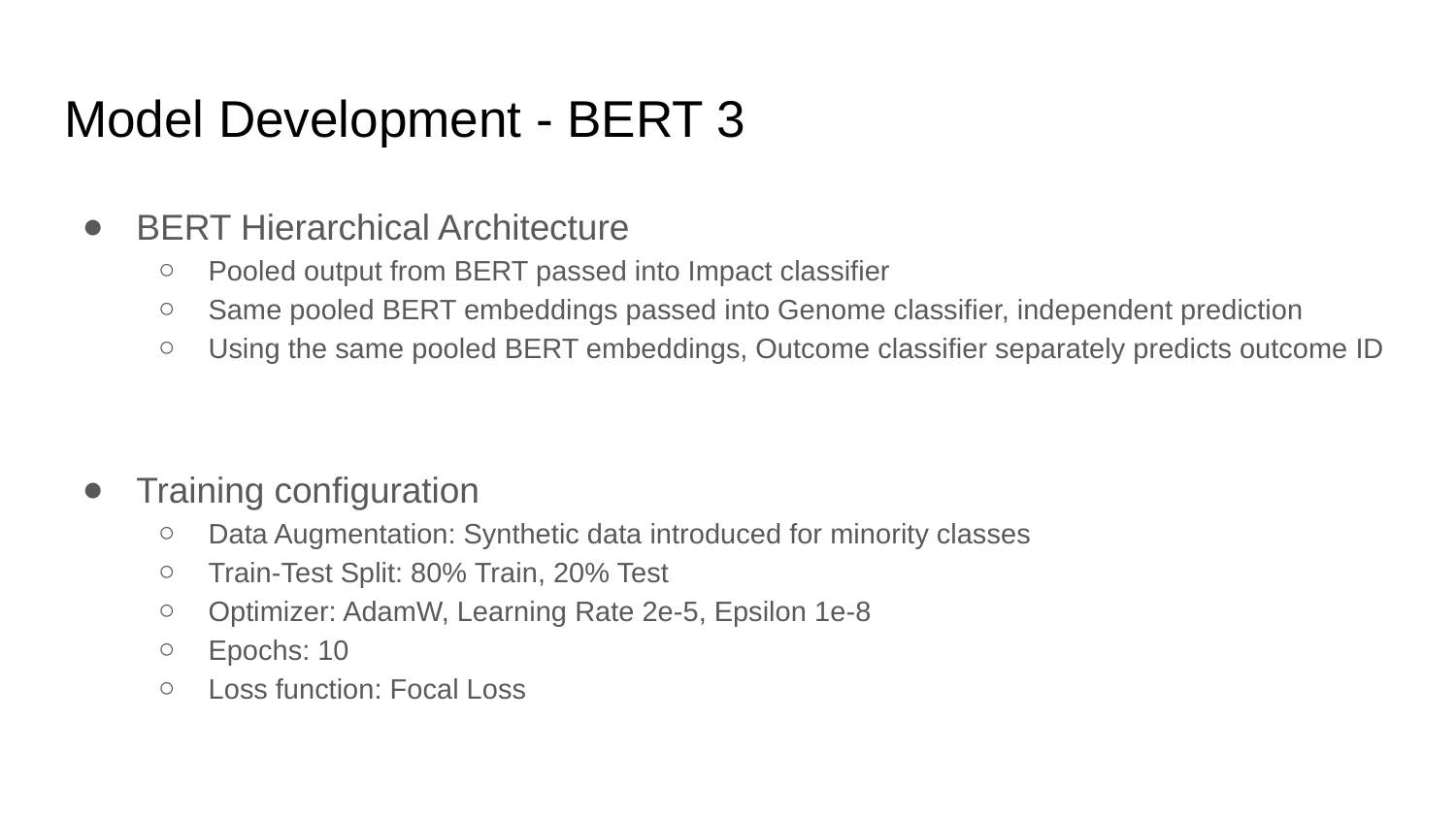

# Model Development - BERT 3
BERT Hierarchical Architecture
Pooled output from BERT passed into Impact classifier
Same pooled BERT embeddings passed into Genome classifier, independent prediction
Using the same pooled BERT embeddings, Outcome classifier separately predicts outcome ID

Training configuration
Data Augmentation: Synthetic data introduced for minority classes
Train-Test Split: 80% Train, 20% Test
Optimizer: AdamW, Learning Rate 2e-5, Epsilon 1e-8
Epochs: 10
Loss function: Focal Loss